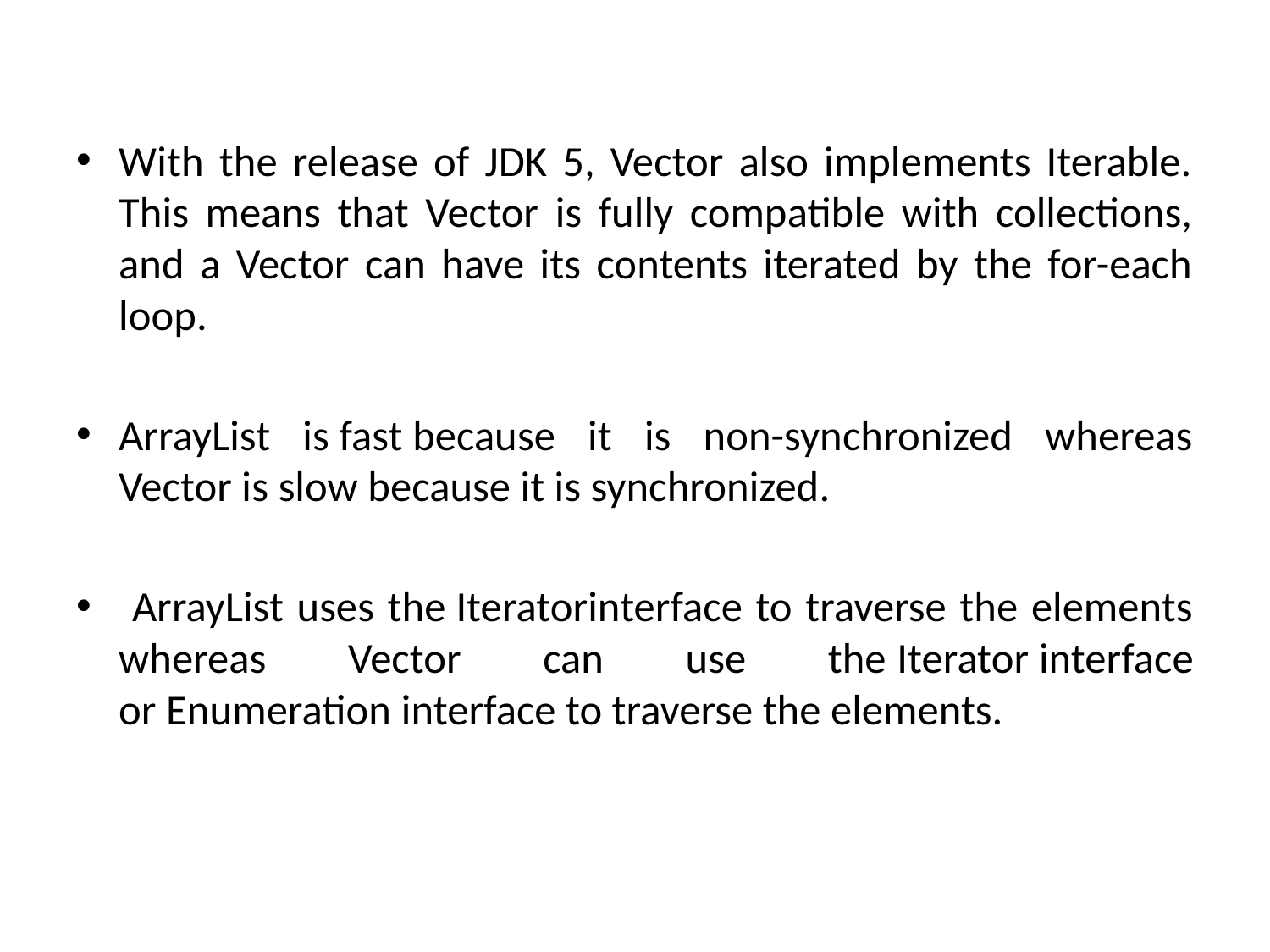

With the release of JDK 5, Vector also implements Iterable. This means that Vector is fully compatible with collections, and a Vector can have its contents iterated by the for-each loop.

ArrayList is fast because it is non-synchronized whereas Vector is slow because it is synchronized.

 ArrayList uses the Iteratorinterface to traverse the elements whereas Vector can use the Iterator interface or Enumeration interface to traverse the elements.